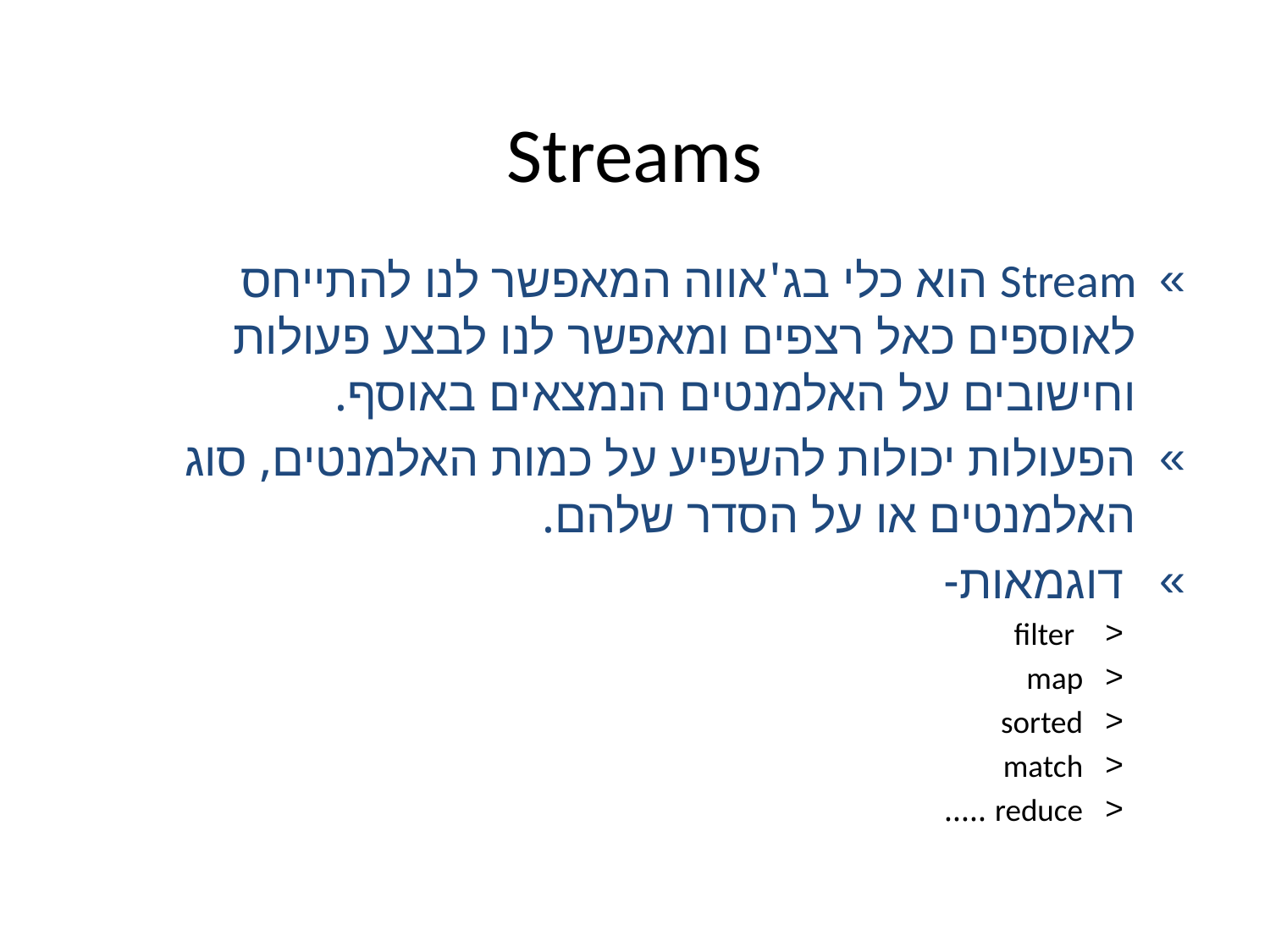

# Streams

Stream הוא כלי בג'אווה המאפשר לנו להתייחס לאוספים כאל רצפים ומאפשר לנו לבצע פעולות וחישובים על האלמנטים הנמצאים באוסף.
הפעולות יכולות להשפיע על כמות האלמנטים, סוג האלמנטים או על הסדר שלהם.
 דוגמאות-
 filter
map
sorted
match
reduce .....